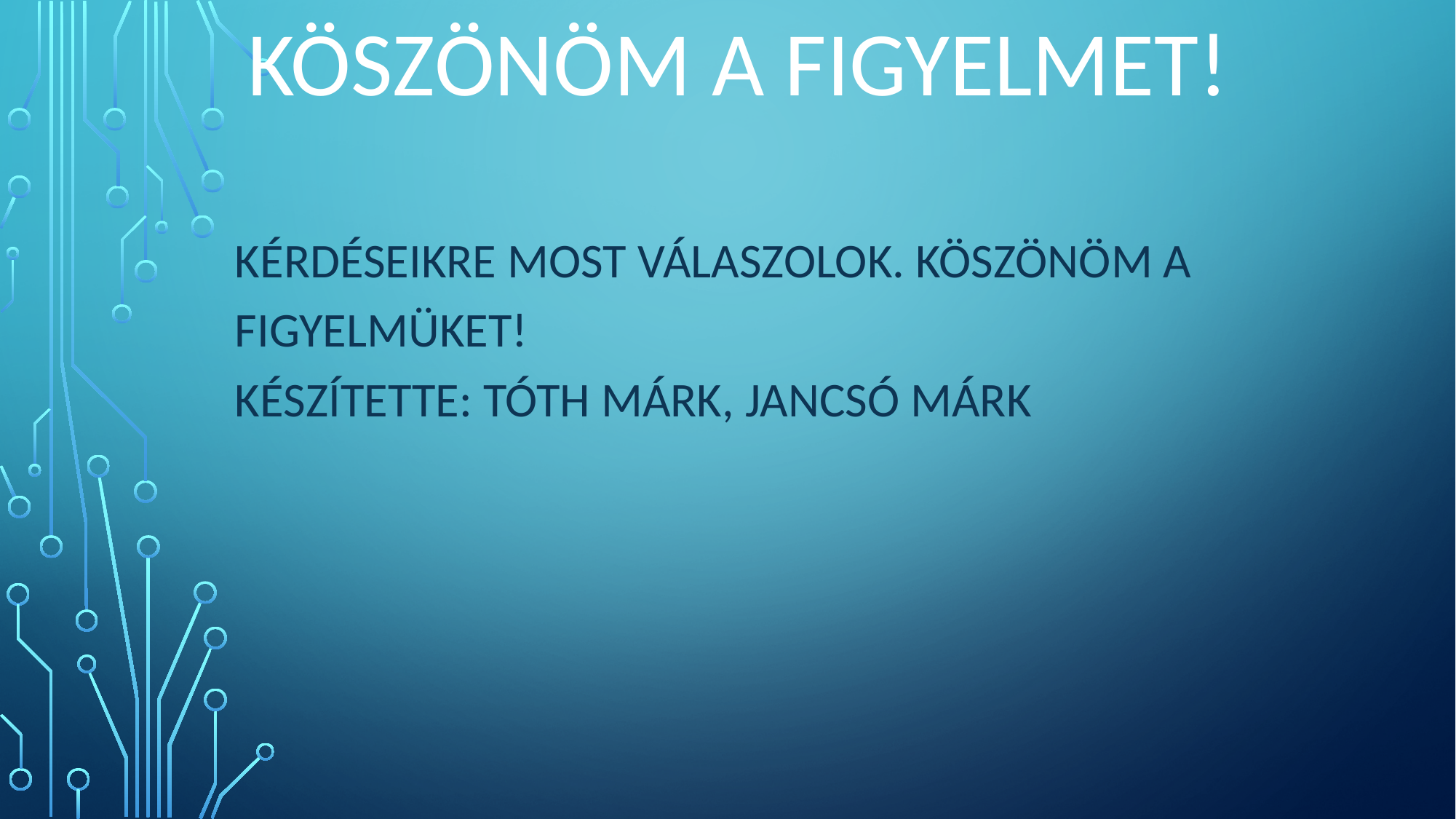

# Köszönöm a Figyelmet!
Kérdéseikre most válaszolok. Köszönöm a figyelmüket!
Készítette: Tóth Márk, Jancsó márk